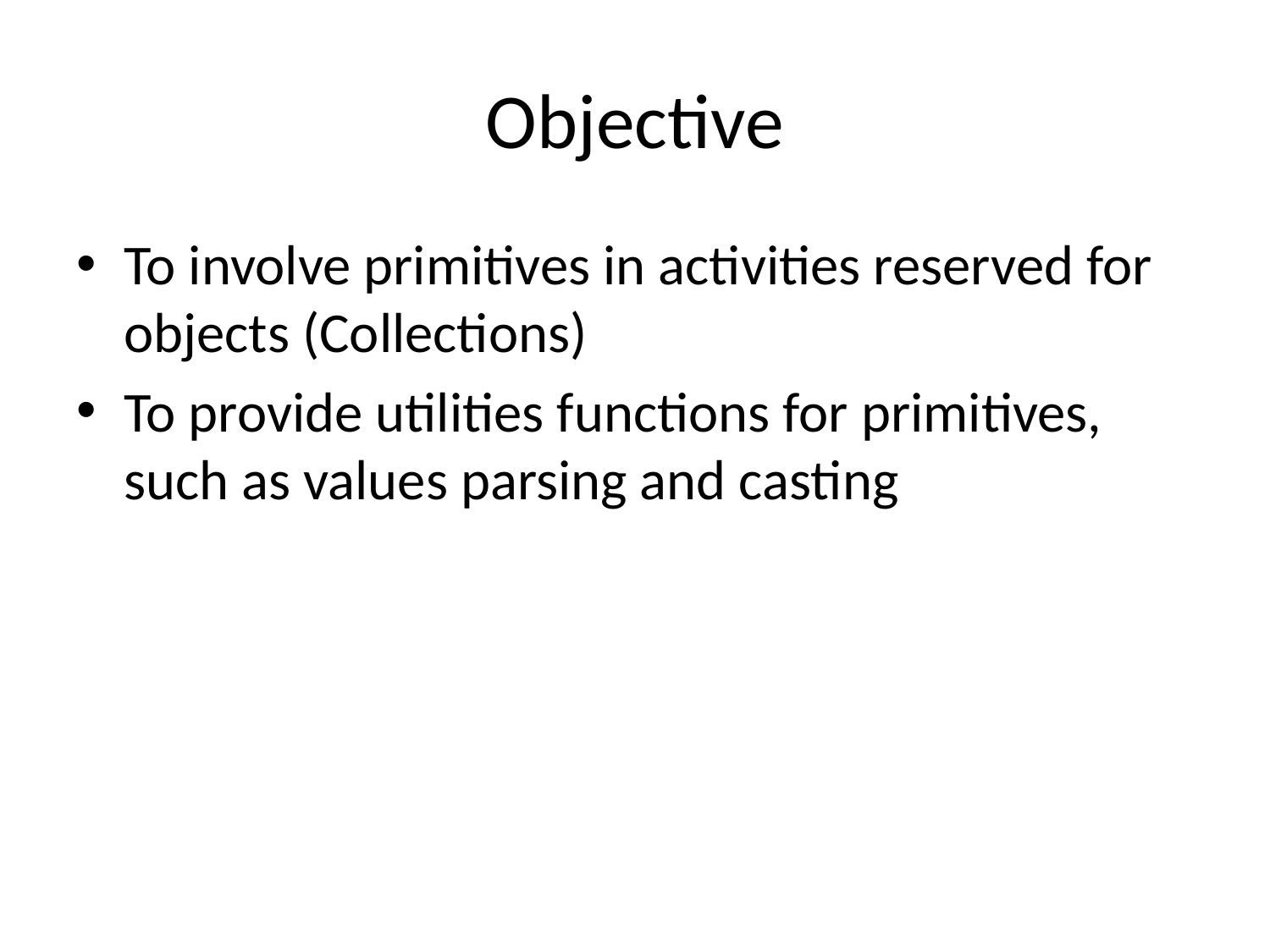

# Objective
To involve primitives in activities reserved for objects (Collections)
To provide utilities functions for primitives, such as values parsing and casting